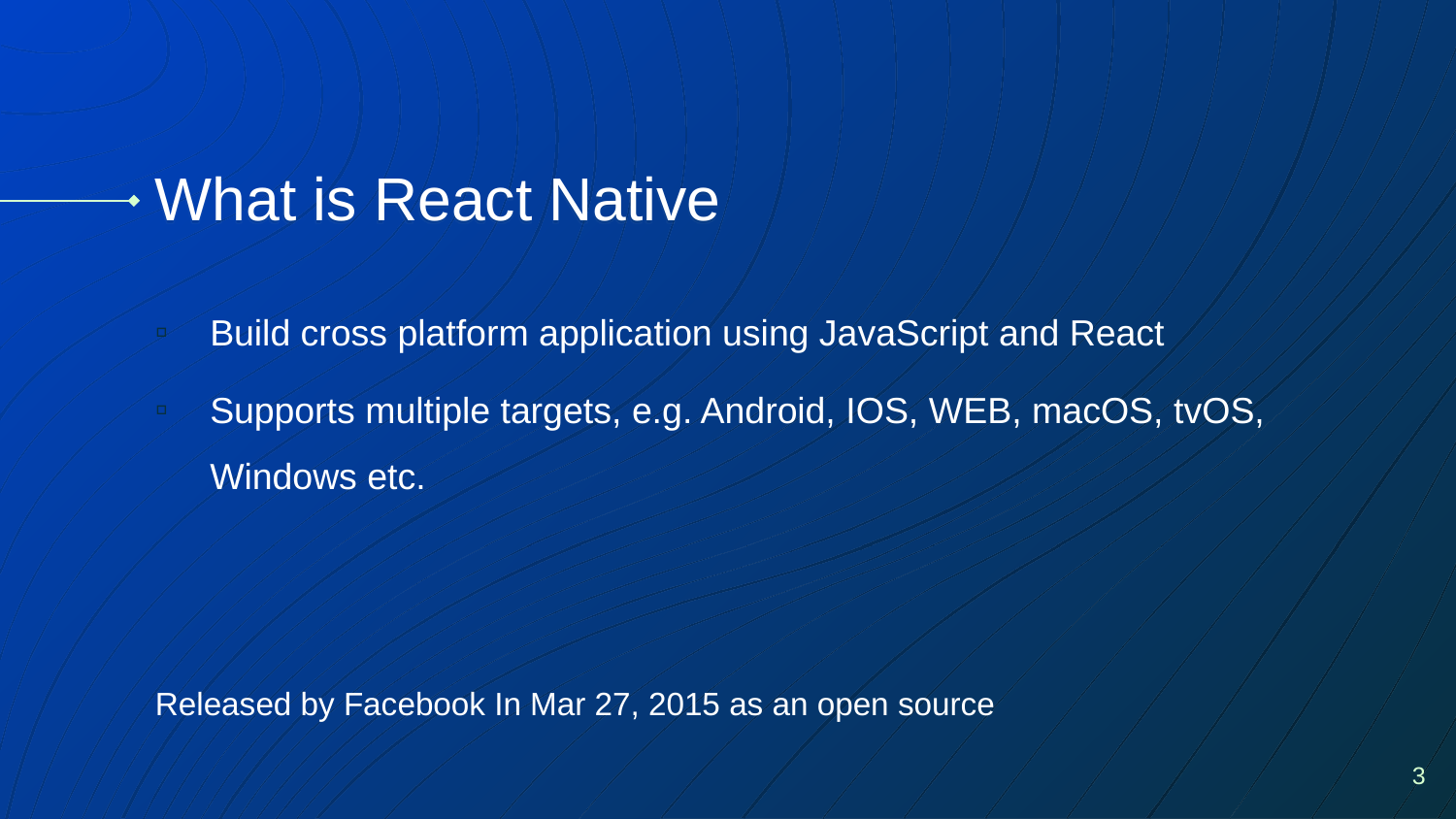

# What is React Native
Build cross platform application using JavaScript and React
Supports multiple targets, e.g. Android, IOS, WEB, macOS, tvOS, Windows etc.

Released by Facebook In Mar 27, 2015 as an open source

3